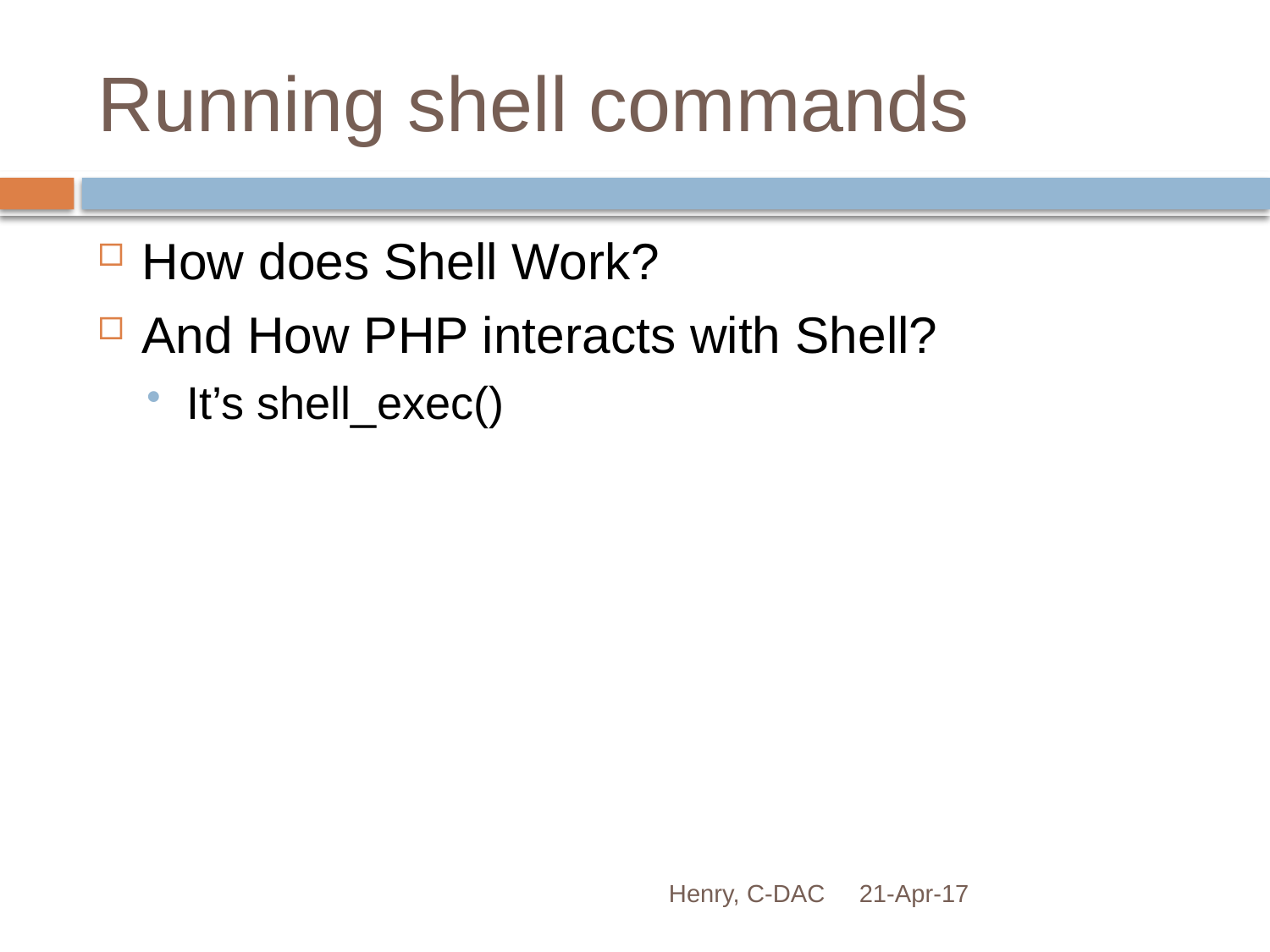

# Running shell commands
How does Shell Work?
And How PHP interacts with Shell?
It’s shell_exec()
Henry, C-DAC
21-Apr-17